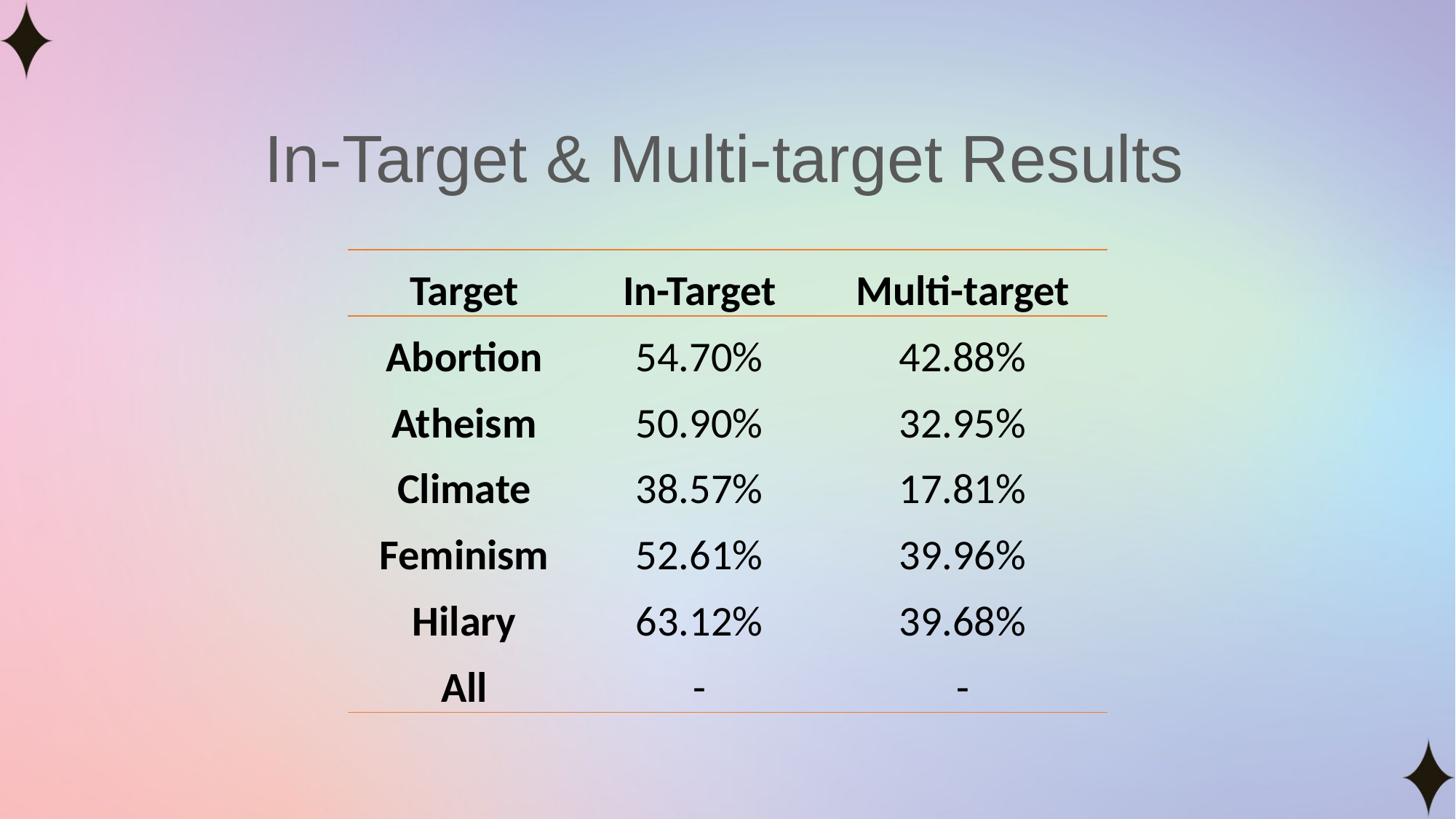

# In-Target & Multi-target Results
| Target | In-Target | Multi-target |
| --- | --- | --- |
| Abortion | 54.70% | 42.88% |
| Atheism | 50.90% | 32.95% |
| Climate | 38.57% | 17.81% |
| Feminism | 52.61% | 39.96% |
| Hilary | 63.12% | 39.68% |
| All | - | - |